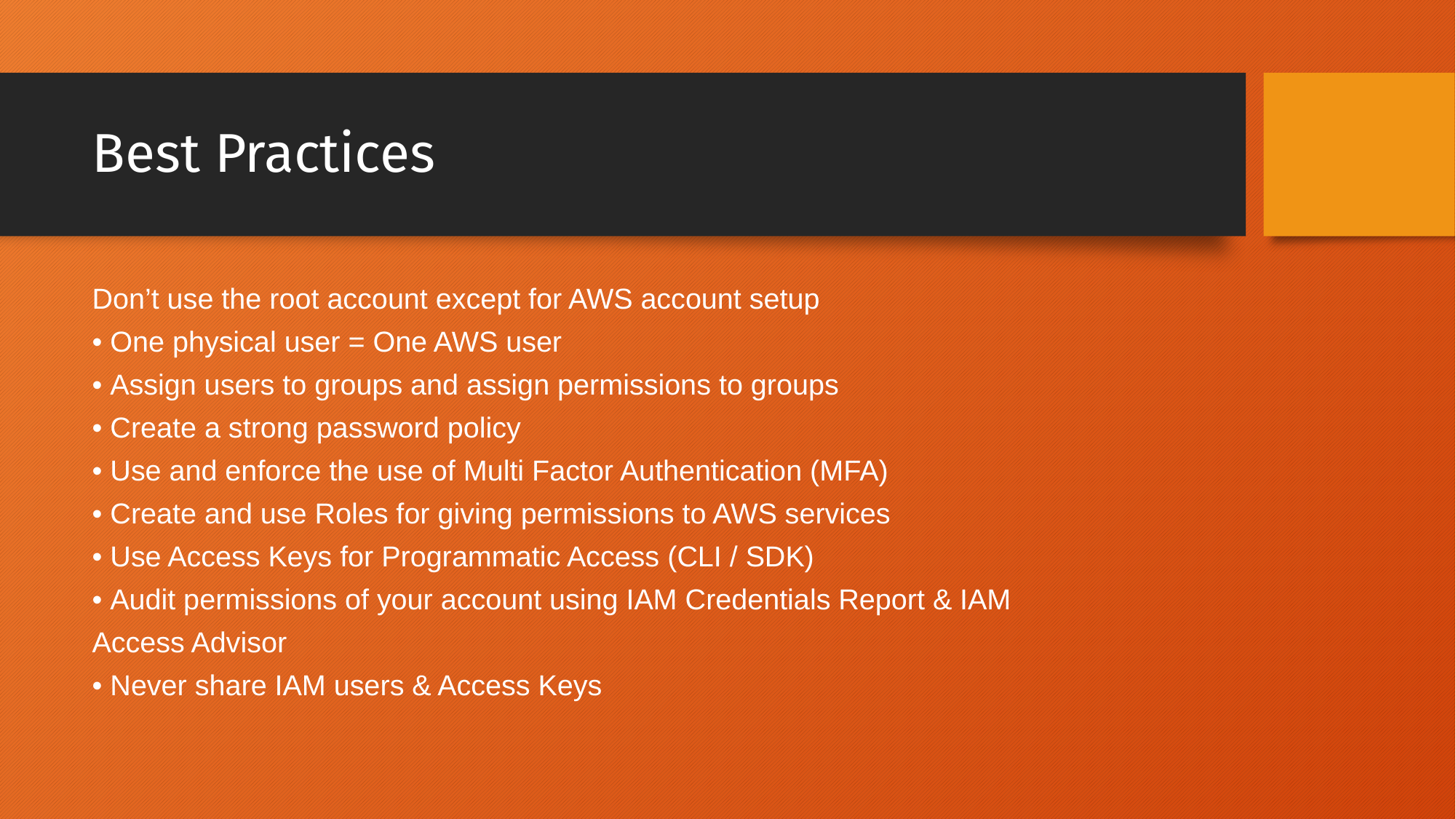

# Best Practices
Don’t use the root account except for AWS account setup
• One physical user = One AWS user
• Assign users to groups and assign permissions to groups
• Create a strong password policy
• Use and enforce the use of Multi Factor Authentication (MFA)
• Create and use Roles for giving permissions to AWS services
• Use Access Keys for Programmatic Access (CLI / SDK)
• Audit permissions of your account using IAM Credentials Report & IAM
Access Advisor
• Never share IAM users & Access Keys